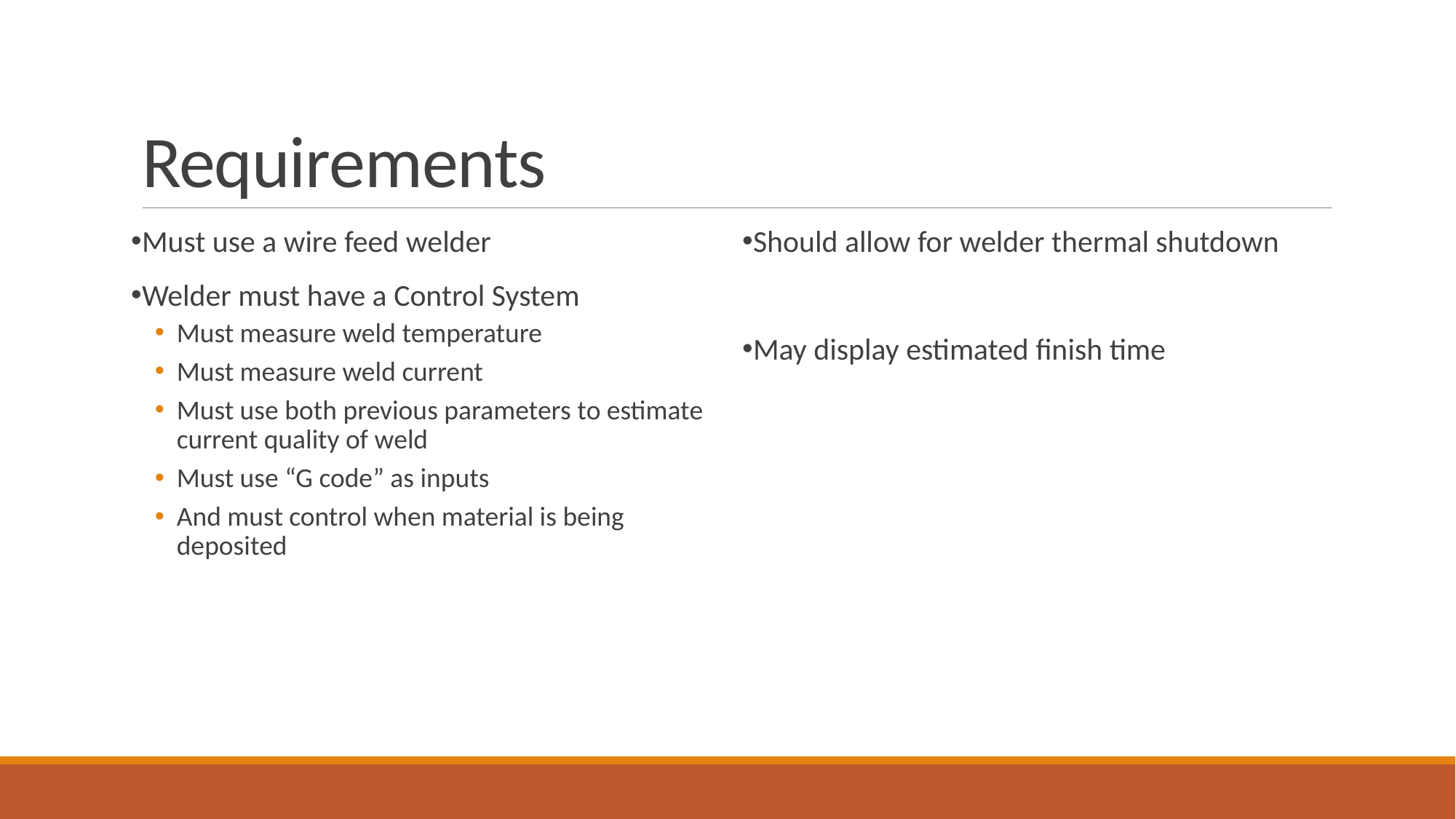

# Requirements
Must use a wire feed welder
Welder must have a Control System
Must measure weld temperature
Must measure weld current
Must use both previous parameters to estimate current quality of weld
Must use “G code” as inputs
And must control when material is being deposited

Should allow for welder thermal shutdown

May display estimated finish time